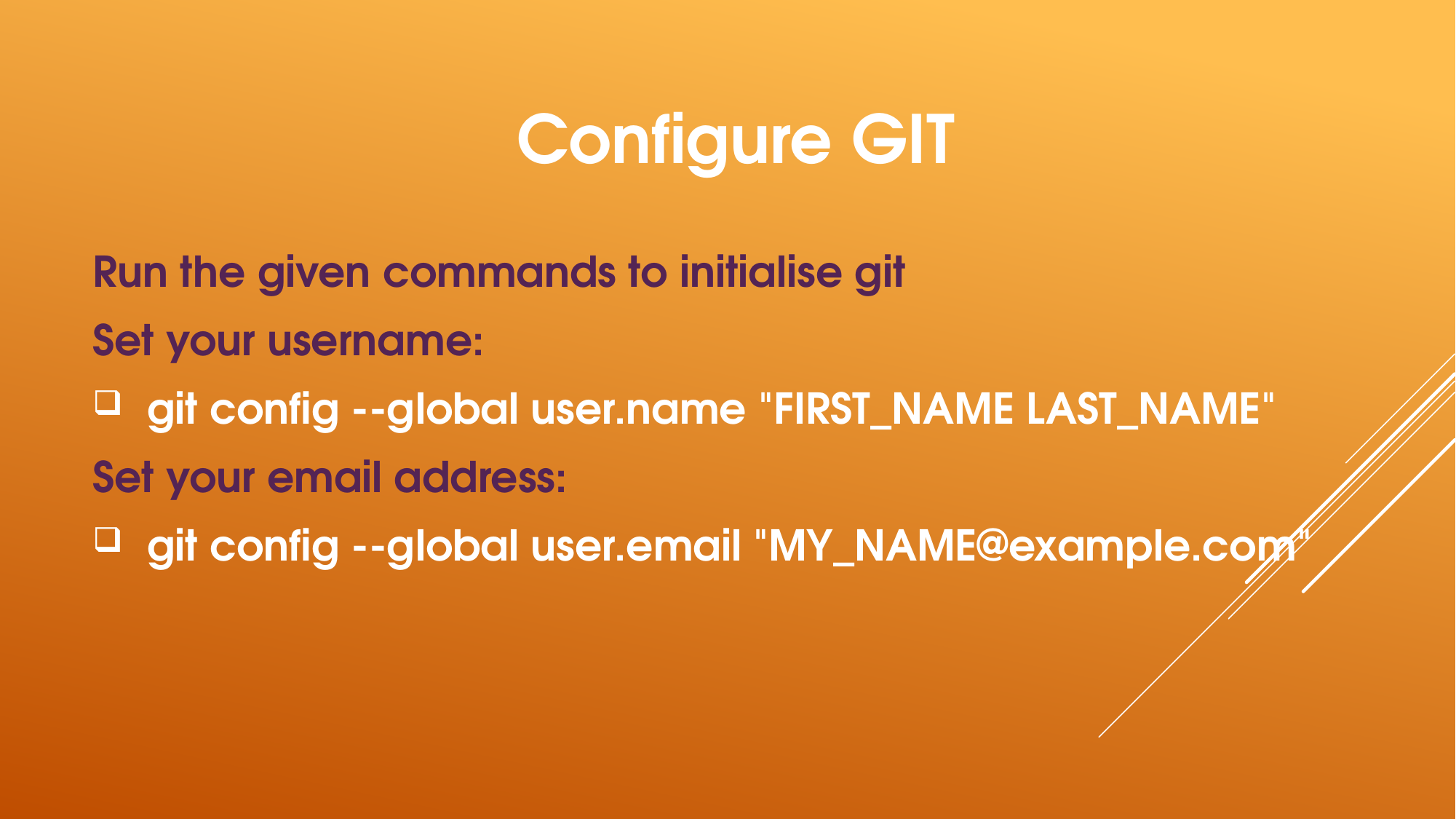

# Configure GIT
Run the given commands to initialise git
Set your username:
git config --global user.name "FIRST_NAME LAST_NAME"
Set your email address:
git config --global user.email "MY_NAME@example.com"